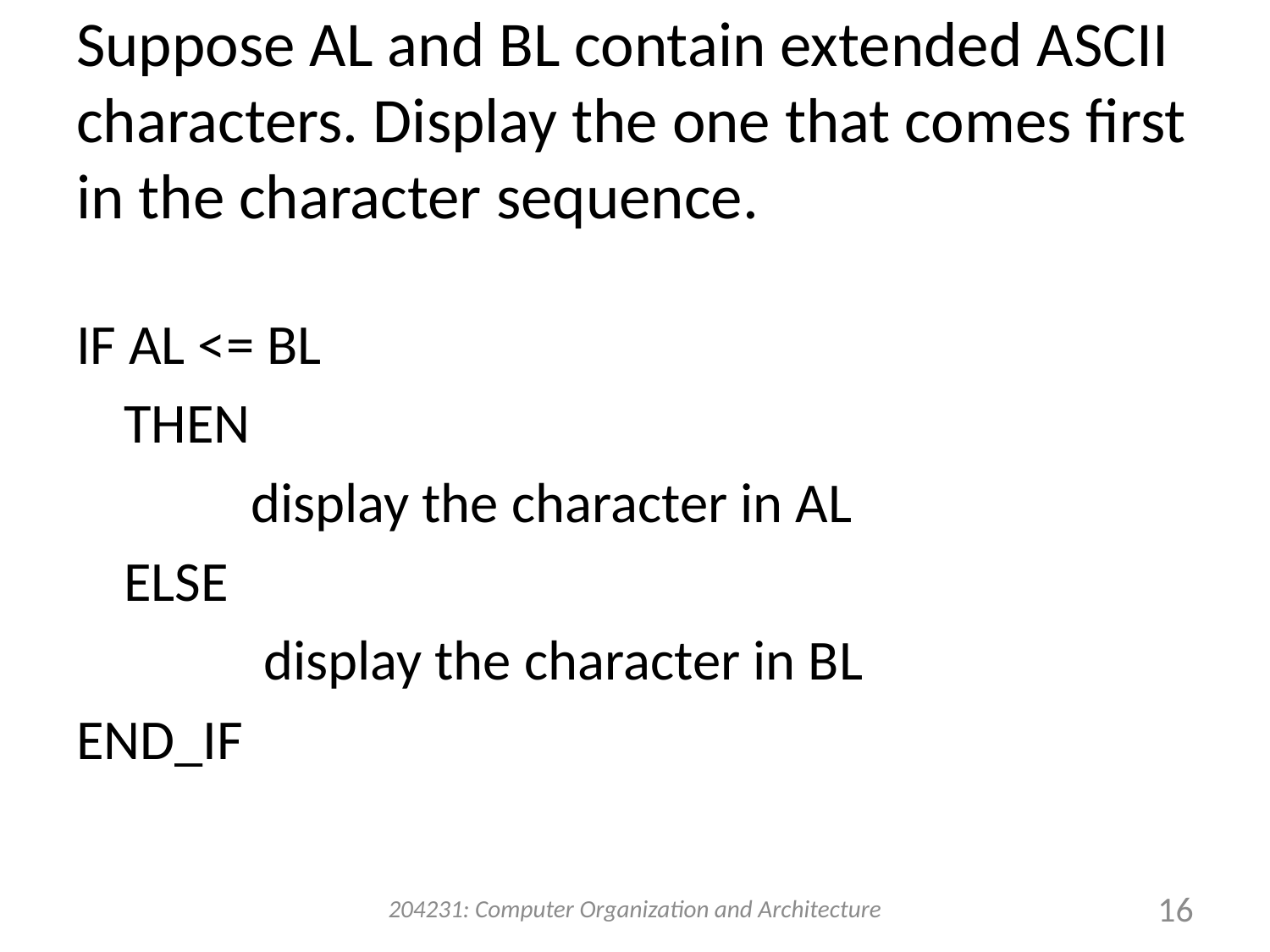

# Suppose AL and BL contain extended ASCII characters. Display the one that comes first in the character sequence.

IF AL <= BL
	THEN
		display the character in AL
	ELSE
		 display the character in BL
END_IF
204231: Computer Organization and Architecture
16